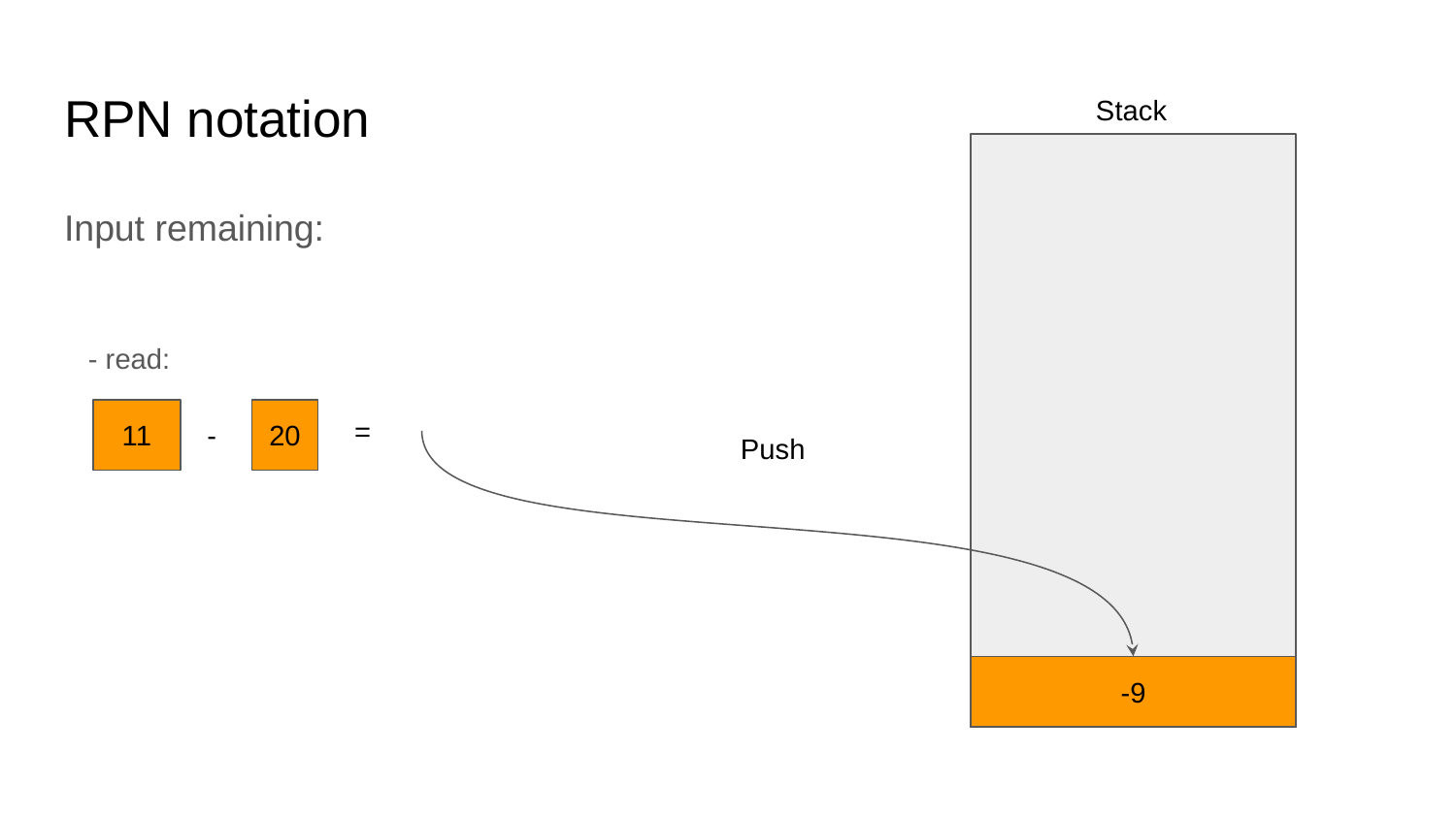

# RPN notation
Stack

Input remaining:

   - read:

11
20
=
-
Push
-9